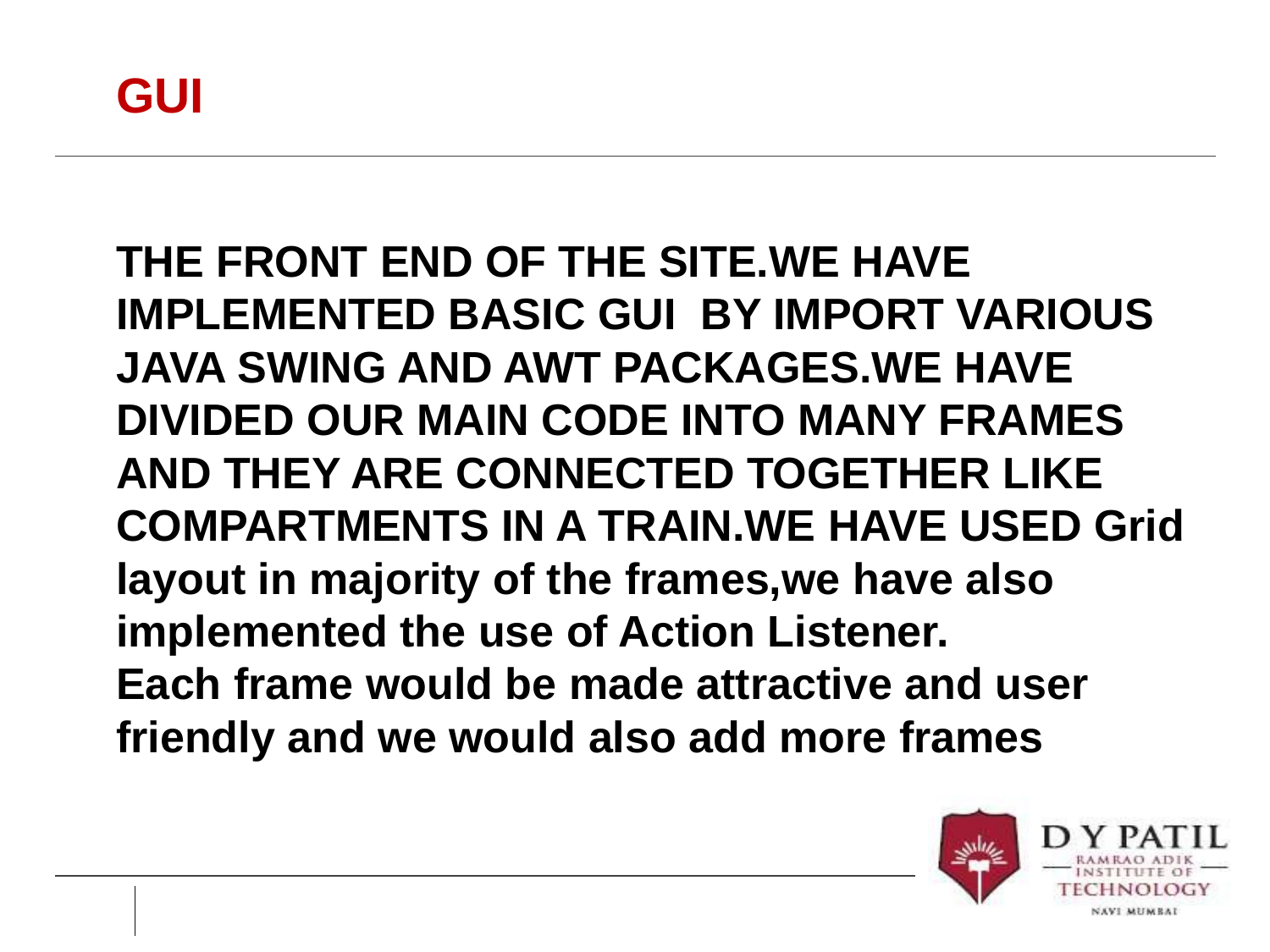

# GUI
THE FRONT END OF THE SITE.WE HAVE IMPLEMENTED BASIC GUI  BY IMPORT VARIOUS JAVA SWING AND AWT PACKAGES.WE HAVE DIVIDED OUR MAIN CODE INTO MANY FRAMES AND THEY ARE CONNECTED TOGETHER LIKE
COMPARTMENTS IN A TRAIN.WE HAVE USED Grid layout in majority of the frames,we have also implemented the use of Action Listener.
Each frame would be made attractive and user friendly and we would also add more frames